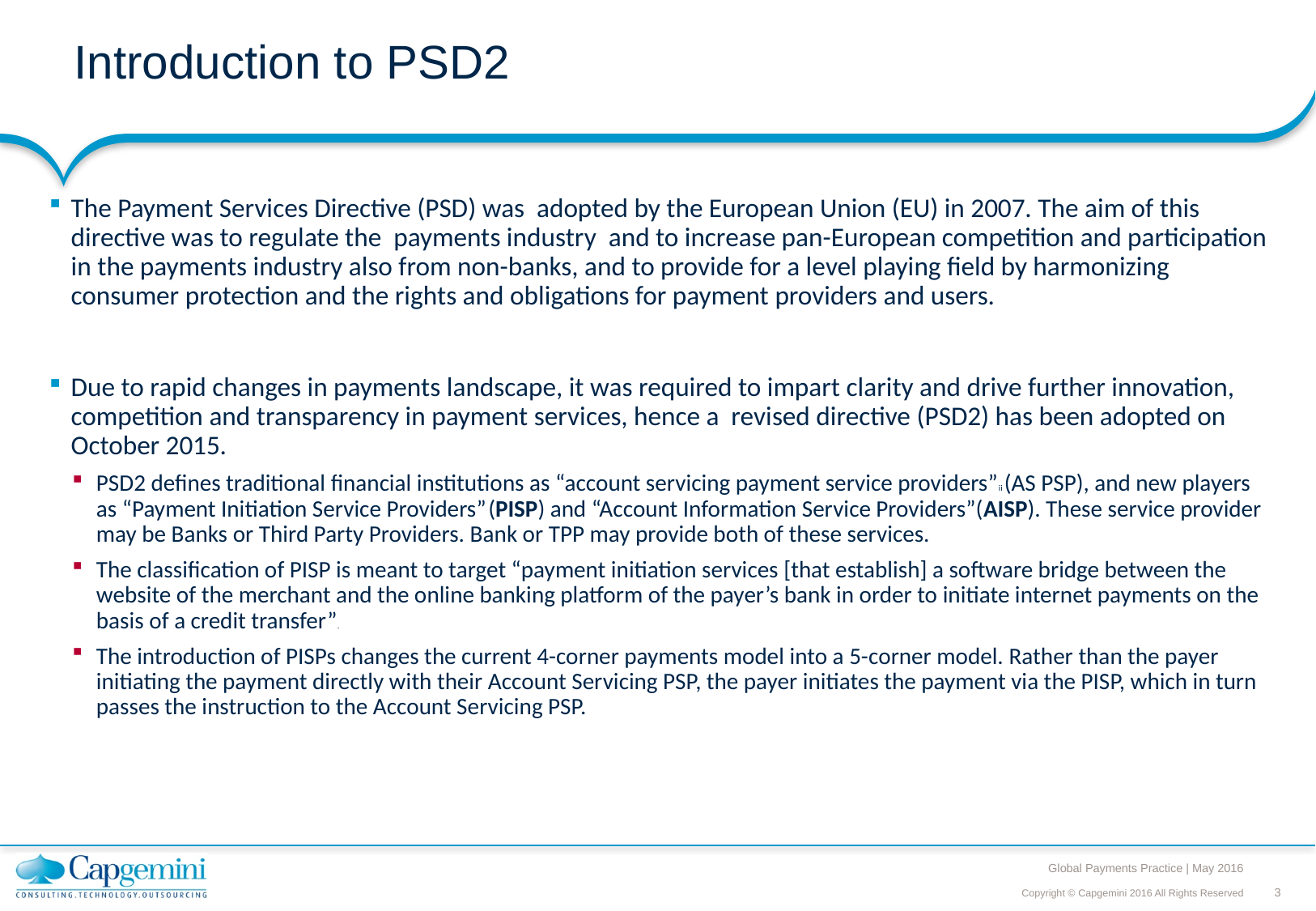

# Introduction to PSD2
The Payment Services Directive (PSD) was  adopted by the European Union (EU) in 2007. The aim of this directive was to regulate the  payments industry  and to increase pan-European competition and participation in the payments industry also from non-banks, and to provide for a level playing field by harmonizing consumer protection and the rights and obligations for payment providers and users.

Due to rapid changes in payments landscape, it was required to impart clarity and drive further innovation, competition and transparency in payment services, hence a  revised directive (PSD2) has been adopted on October 2015.
PSD2 defines traditional financial institutions as “account servicing payment service providers”ii (AS PSP), and new players as “Payment Initiation Service Providers” (PISP) and “Account Information Service Providers”(AISP). These service provider may be Banks or Third Party Providers. Bank or TPP may provide both of these services.
The classification of PISP is meant to target “payment initiation services [that establish] a software bridge between the website of the merchant and the online banking platform of the payer’s bank in order to initiate internet payments on the basis of a credit transfer”.
The introduction of PISPs changes the current 4-corner payments model into a 5-corner model. Rather than the payer initiating the payment directly with their Account Servicing PSP, the payer initiates the payment via the PISP, which in turn passes the instruction to the Account Servicing PSP.